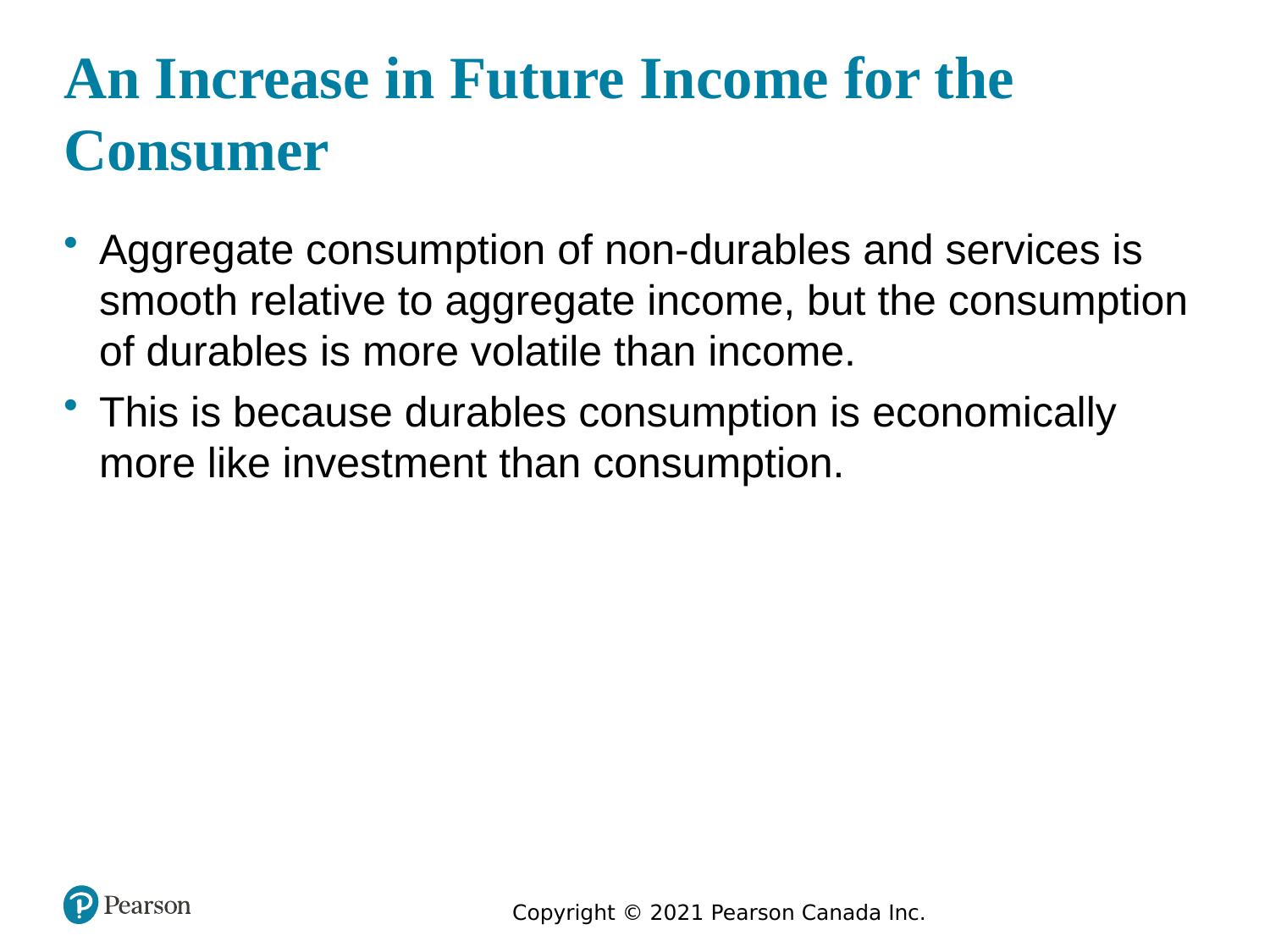

# An Increase in Future Income for the Consumer
Aggregate consumption of non-durables and services is smooth relative to aggregate income, but the consumption of durables is more volatile than income.
This is because durables consumption is economically more like investment than consumption.